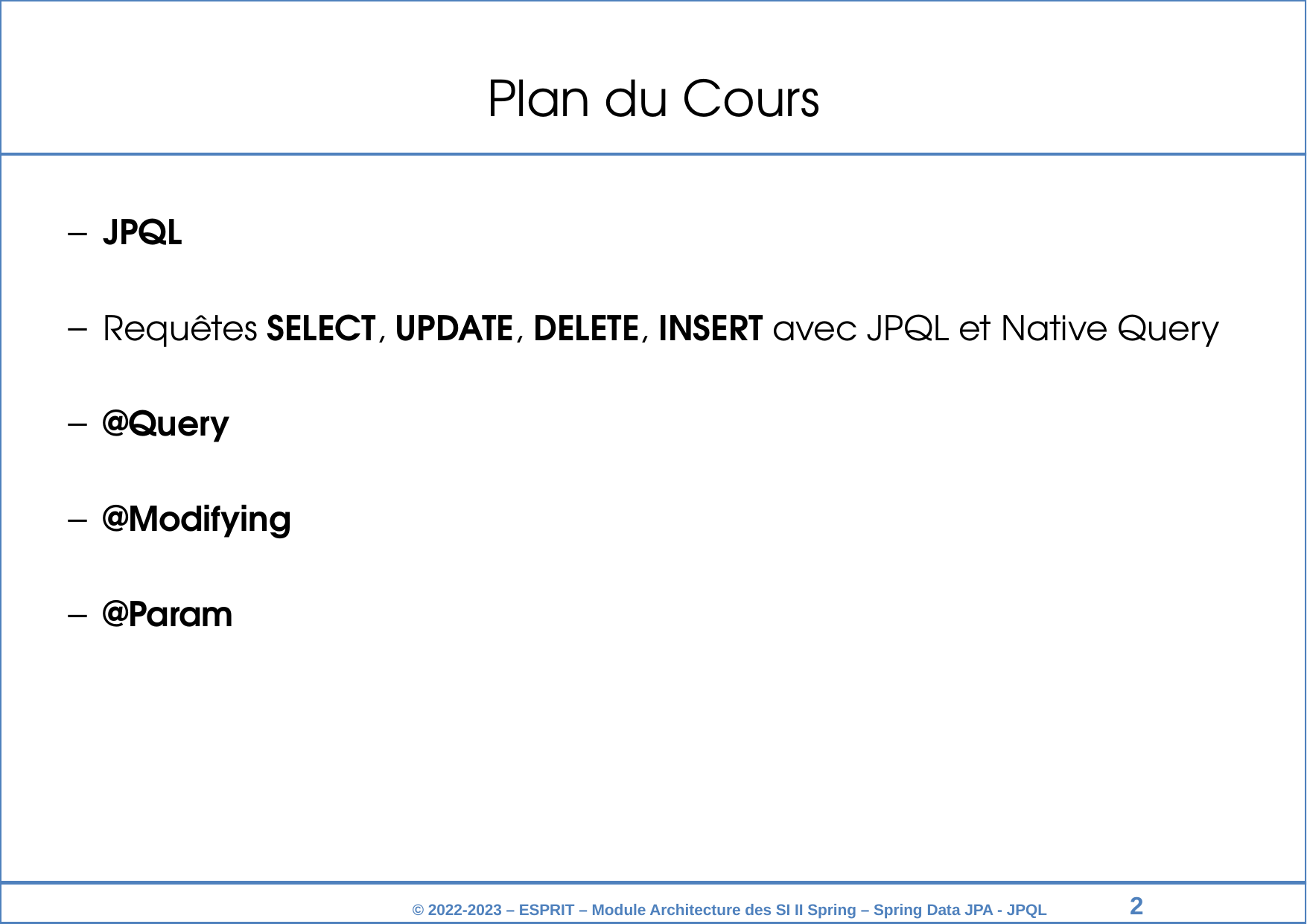

Plan du Cours

JPQL

Requêtes SELECT, UPDATE, DELETE, INSERT avec JPQL et Native Query

@Query

@Modifying

@Param

2